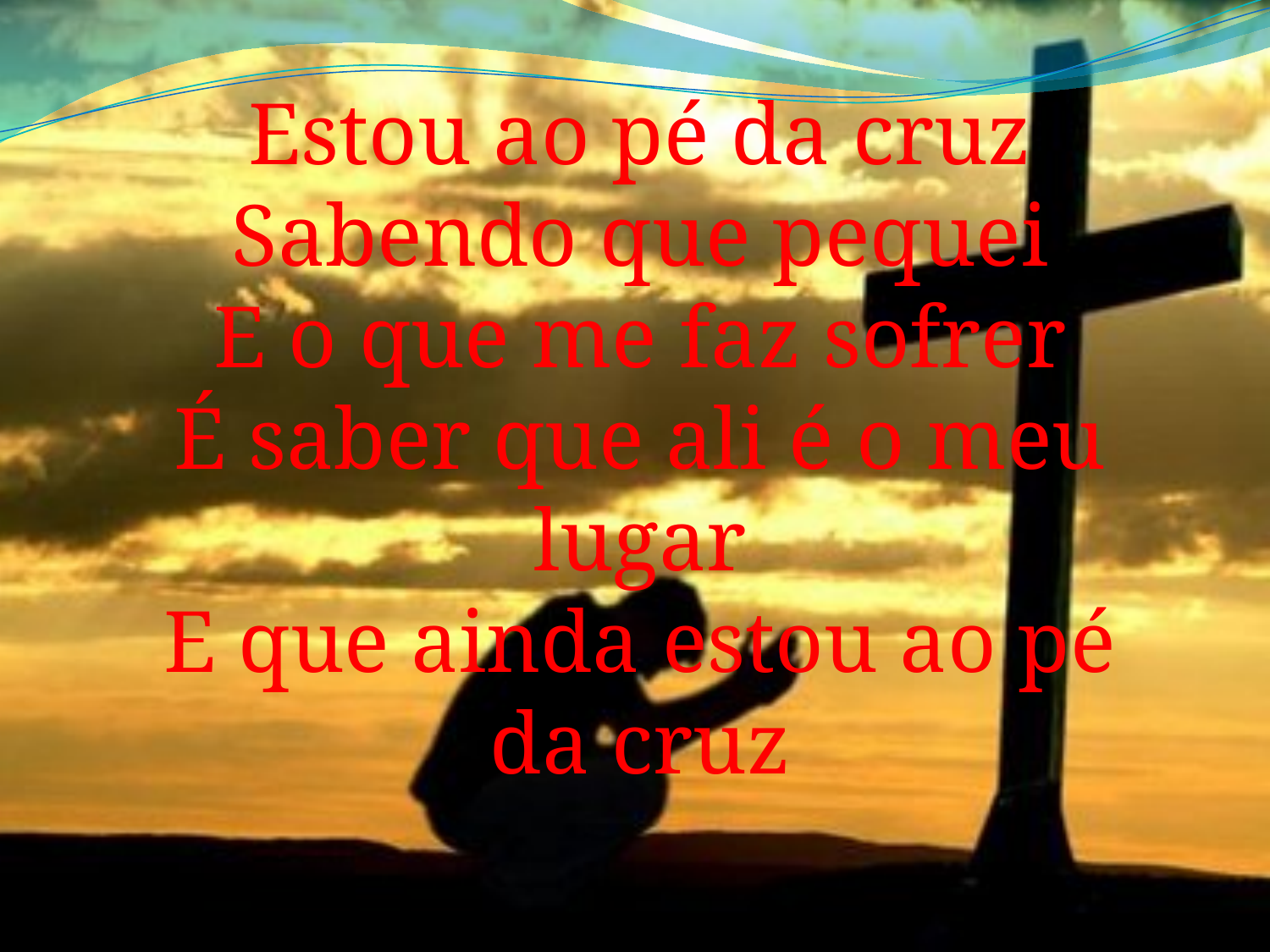

Estou ao pé da cruz
Sabendo que pequei
E o que me faz sofrer
É saber que ali é o meu lugar
E que ainda estou ao pé da cruz